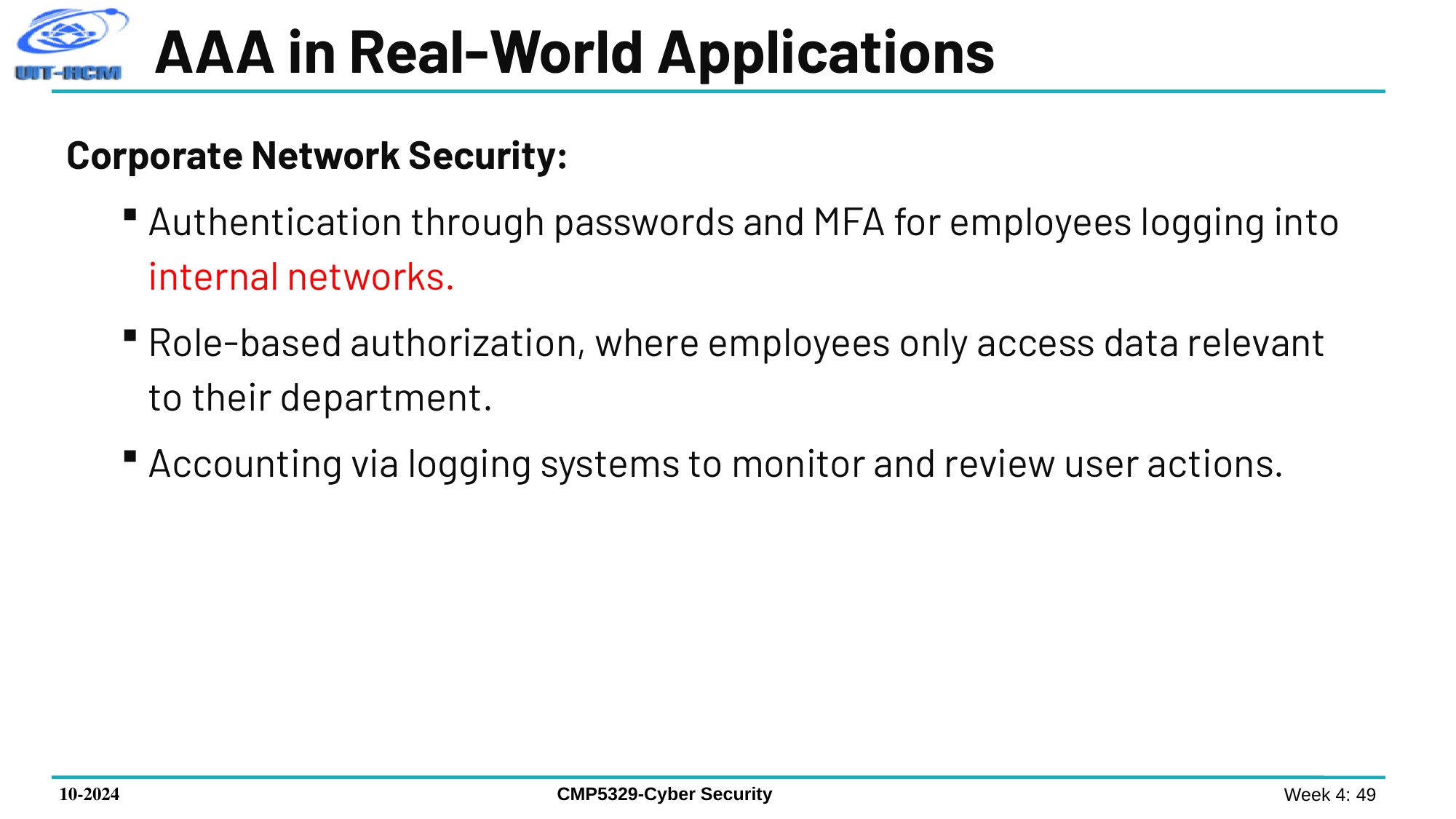

AAA in Real-World Applications
Corporate Network Security:
Authentication through passwords and MFA for employees logging into internal networks.
Role-based authorization, where employees only access data relevant to their department.
Accounting via logging systems to monitor and review user actions.